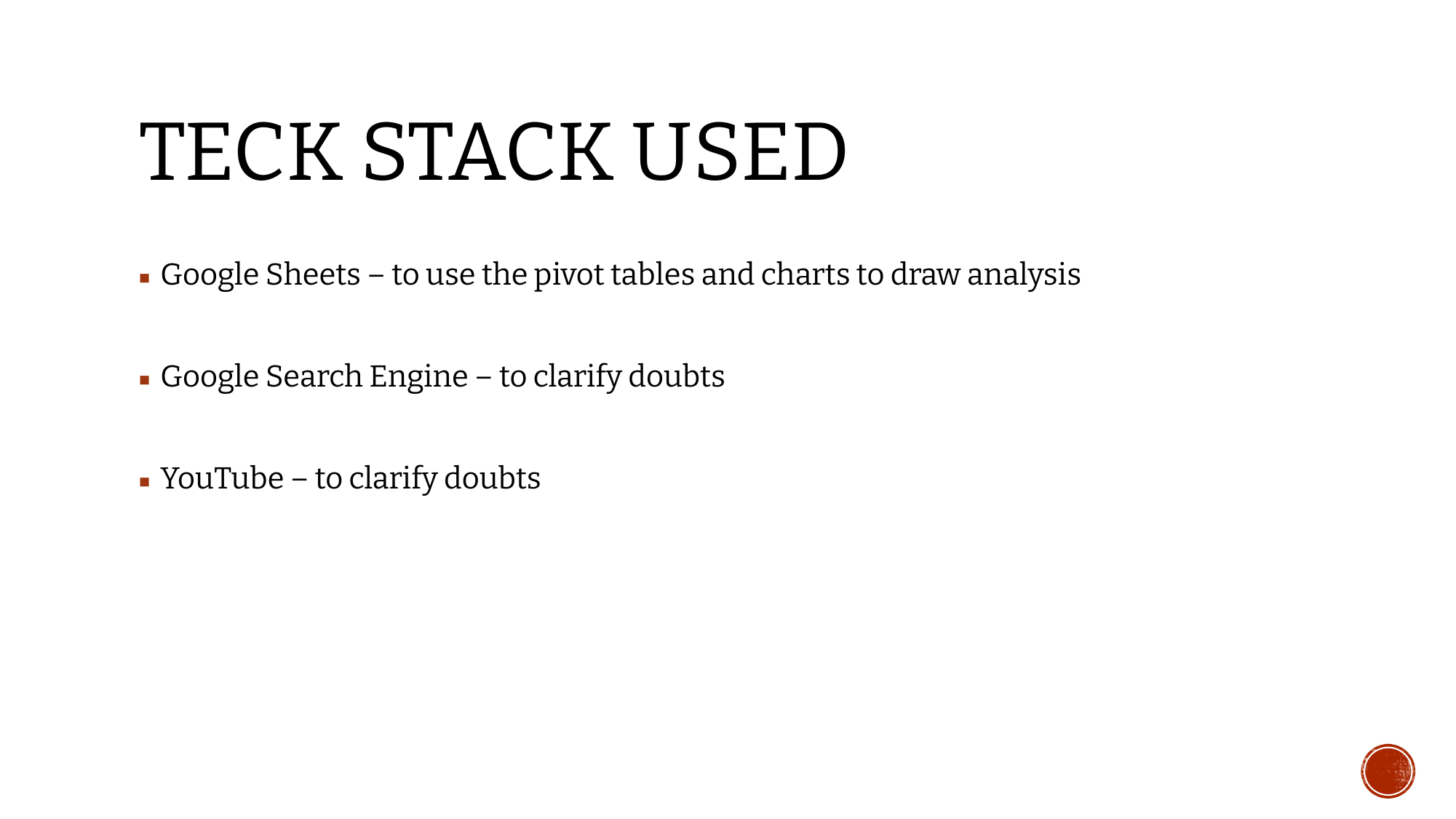

# TECK STACK USED
Google Sheets – to use the pivot tables and charts to draw analysis

Google Search Engine – to clarify doubts

YouTube – to clarify doubts